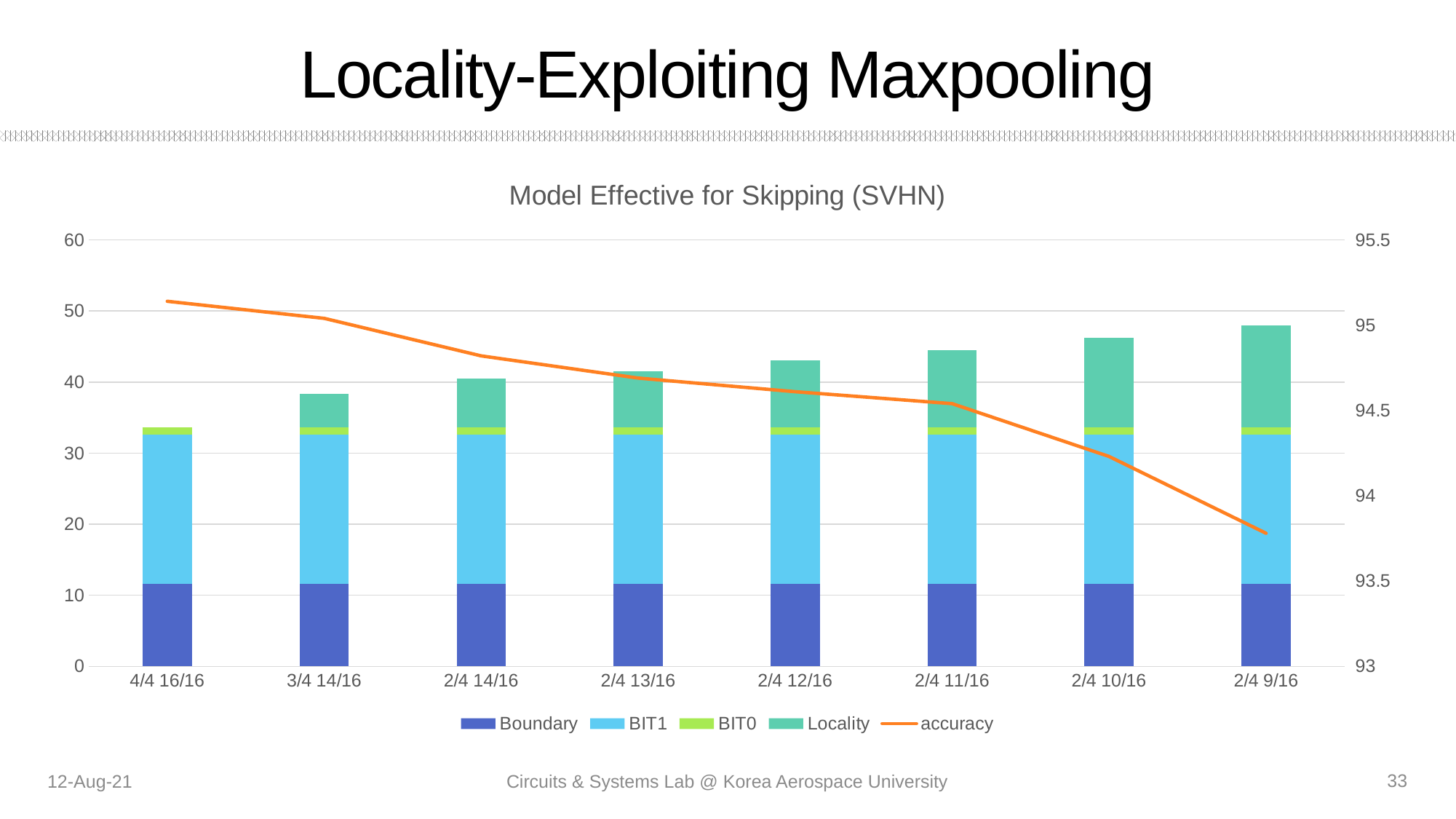

# Locality-Exploiting Maxpooling

### Chart: Model Effective for Skipping (SVHN)

| Category | Boundary | BIT1 | BIT0 | Locality | accuracy |
|---|---|---|---|---|---|
| 4/4 16/16 | 11.58 | 21.07 | 0.94 | None | 95.14 |
| 3/4 14/16 | 11.58 | 21.07 | 0.94 | 4.72 | 95.04 |
| 2/4 14/16 | 11.58 | 21.07 | 0.94 | 6.95 | 94.82 |
| 2/4 13/16 | 11.58 | 21.07 | 0.94 | 7.92 | 94.69 |
| 2/4 12/16 | 11.58 | 21.07 | 0.94 | 9.43 | 94.61 |
| 2/4 11/16 | 11.58 | 21.07 | 0.94 | 10.91 | 94.54 |
| 2/4 10/16 | 11.58 | 21.07 | 0.94 | 12.61 | 94.23 |
| 2/4 9/16 | 11.58 | 21.07 | 0.94 | 14.38 | 93.78 |
33
12-Aug-21
Circuits & Systems Lab @ Korea Aerospace University